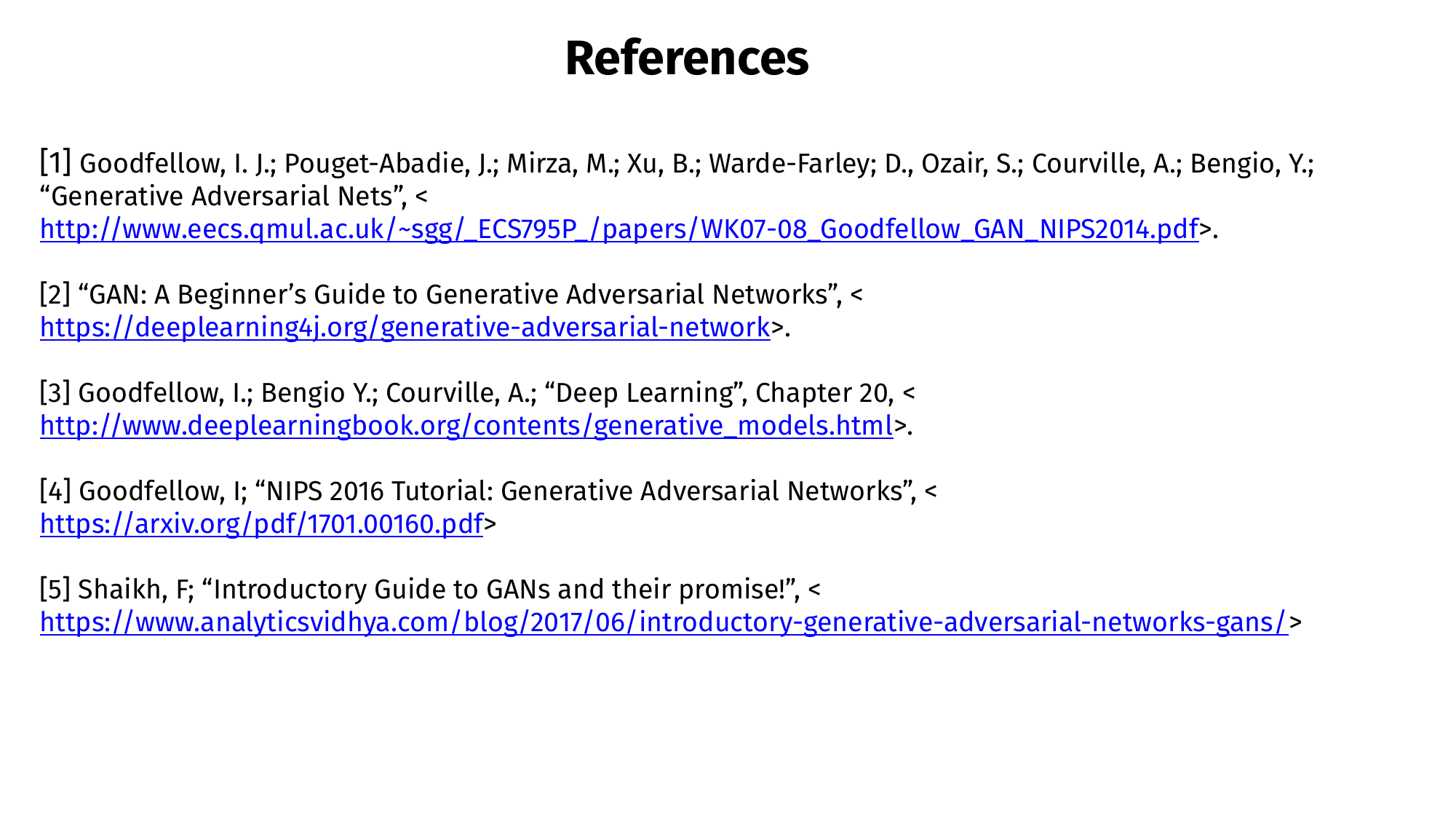

References

[1] Goodfellow, I. J.; Pouget-Abadie, J.; Mirza, M.; Xu, B.; Warde-Farley; D., Ozair, S.; Courville, A.; Bengio, Y.; “Generative Adversarial Nets”, <http://www.eecs.qmul.ac.uk/~sgg/_ECS795P_/papers/WK07-08_Goodfellow_GAN_NIPS2014.pdf>.

[2] “GAN: A Beginner’s Guide to Generative Adversarial Networks”, <https://deeplearning4j.org/generative-adversarial-network>.

[3] Goodfellow, I.; Bengio Y.; Courville, A.; “Deep Learning”, Chapter 20, <http://www.deeplearningbook.org/contents/generative_models.html>.

[4] Goodfellow, I; “NIPS 2016 Tutorial: Generative Adversarial Networks”, <https://arxiv.org/pdf/1701.00160.pdf>

[5] Shaikh, F; “Introductory Guide to GANs and their promise!”, <https://www.analyticsvidhya.com/blog/2017/06/introductory-generative-adversarial-networks-gans/>